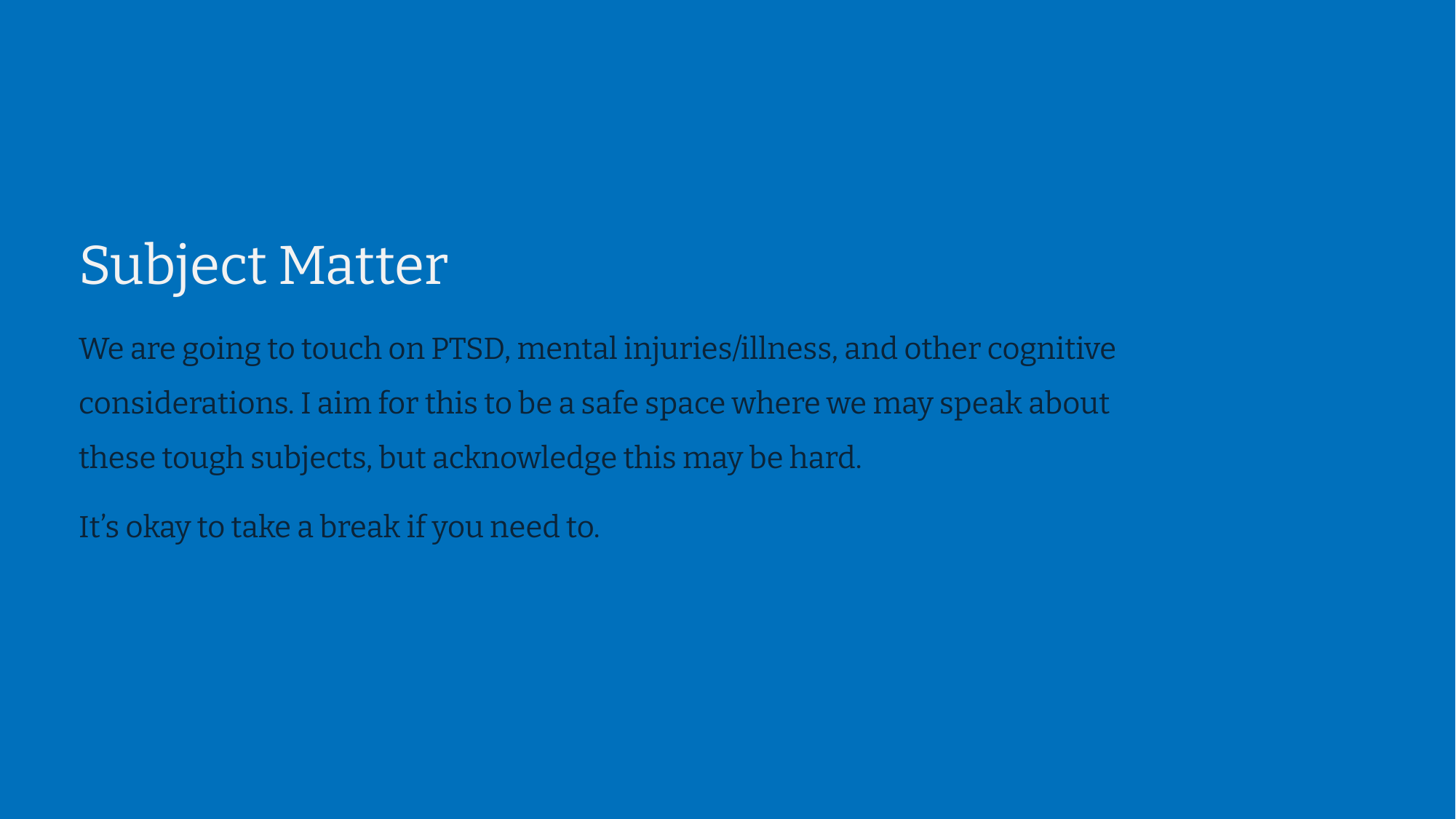

# Subject Matter
We are going to touch on PTSD, mental injuries/illness, and other cognitive considerations. I aim for this to be a safe space where we may speak about these tough subjects, but acknowledge this may be hard.
It’s okay to take a break if you need to.